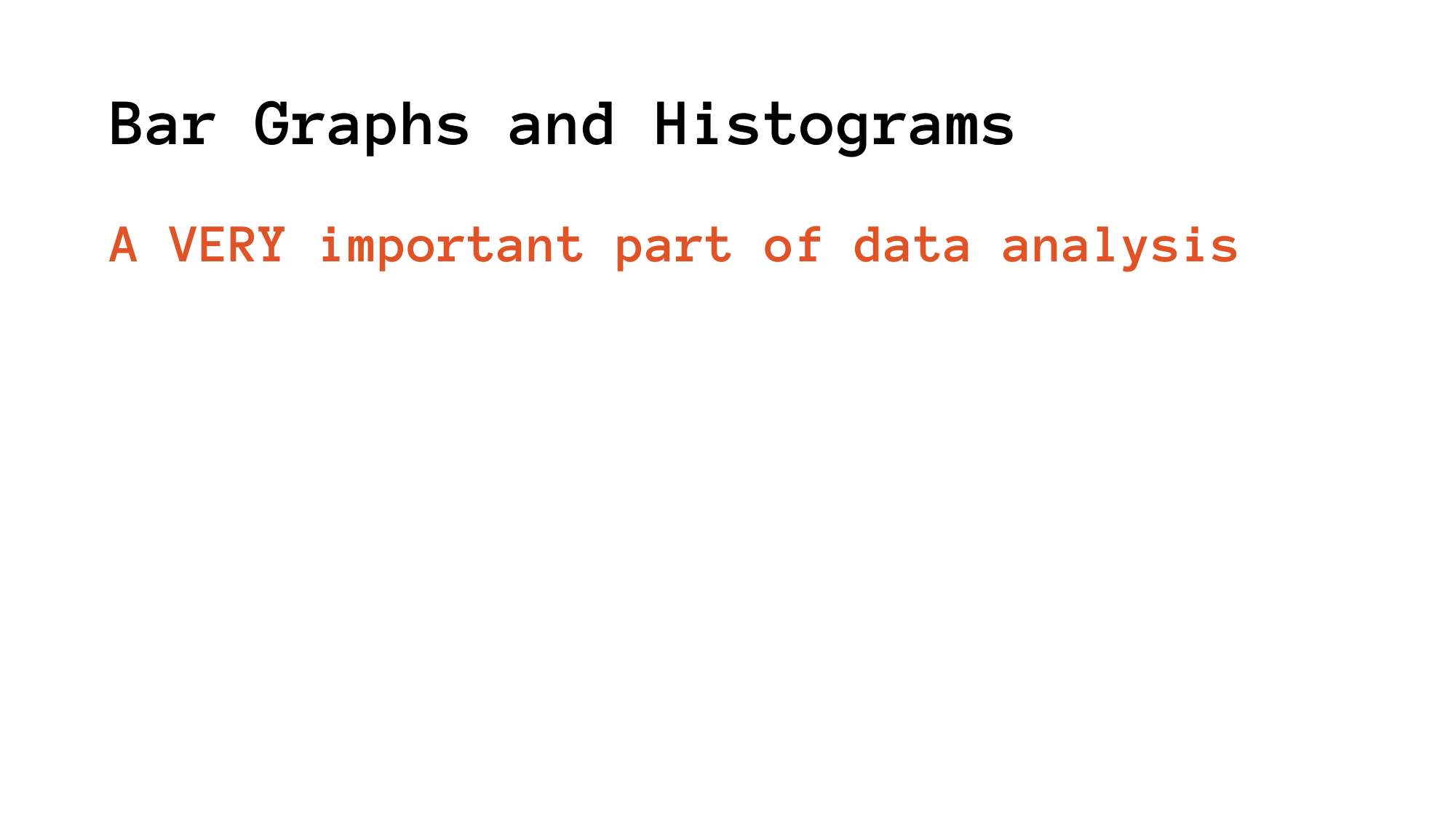

# Bar Graphs and Histograms
A VERY important part of data analysis